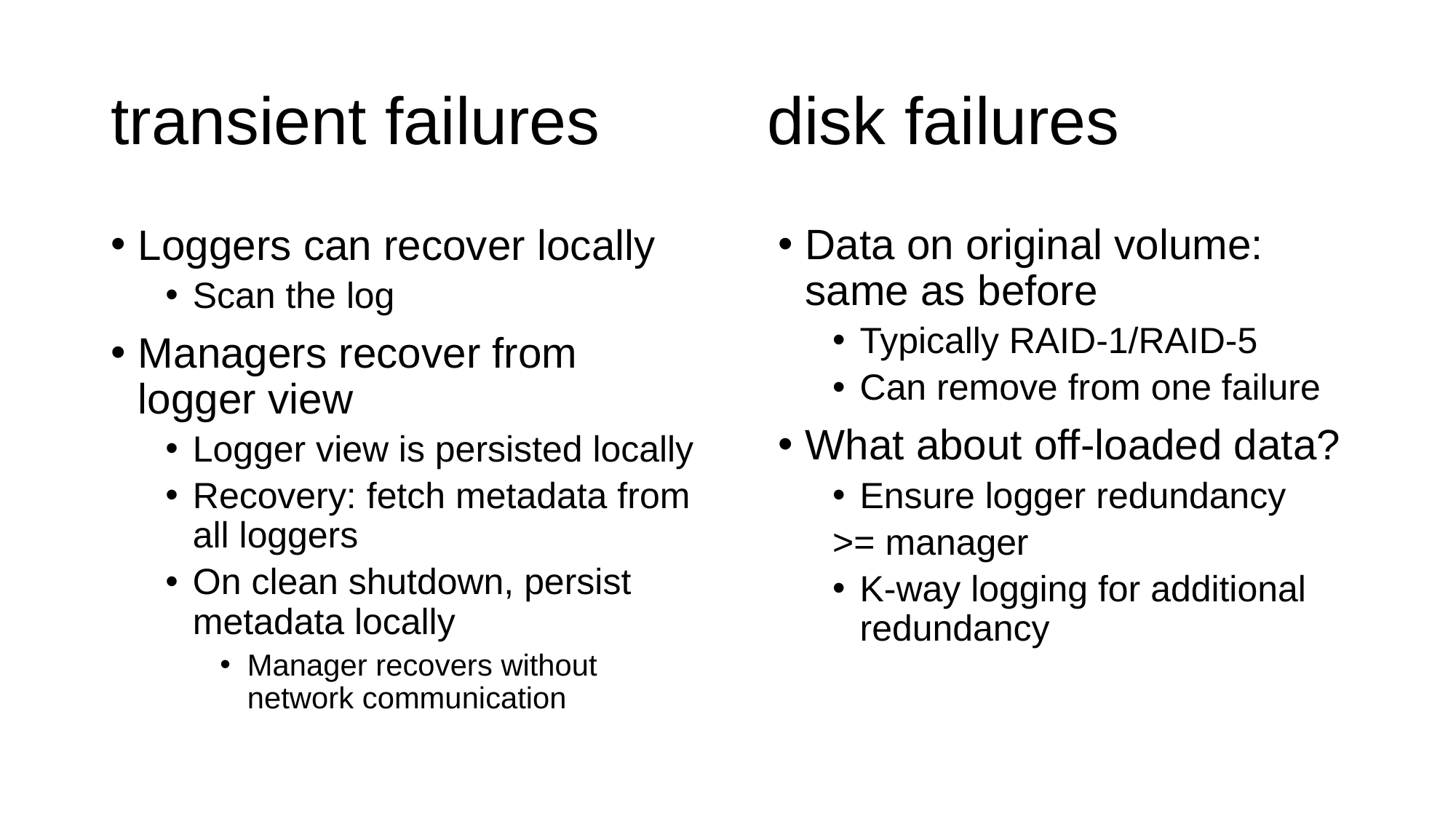

# transient failures
disk failures
Data on original volume: same as before
Typically RAID-1/RAID-5
Can remove from one failure
What about off-loaded data?
Ensure logger redundancy
>= manager
K-way logging for additional redundancy

Loggers can recover locally
Scan the log
Managers recover from logger view
Logger view is persisted locally
Recovery: fetch metadata from all loggers
On clean shutdown, persist metadata locally
Manager recovers without network communication